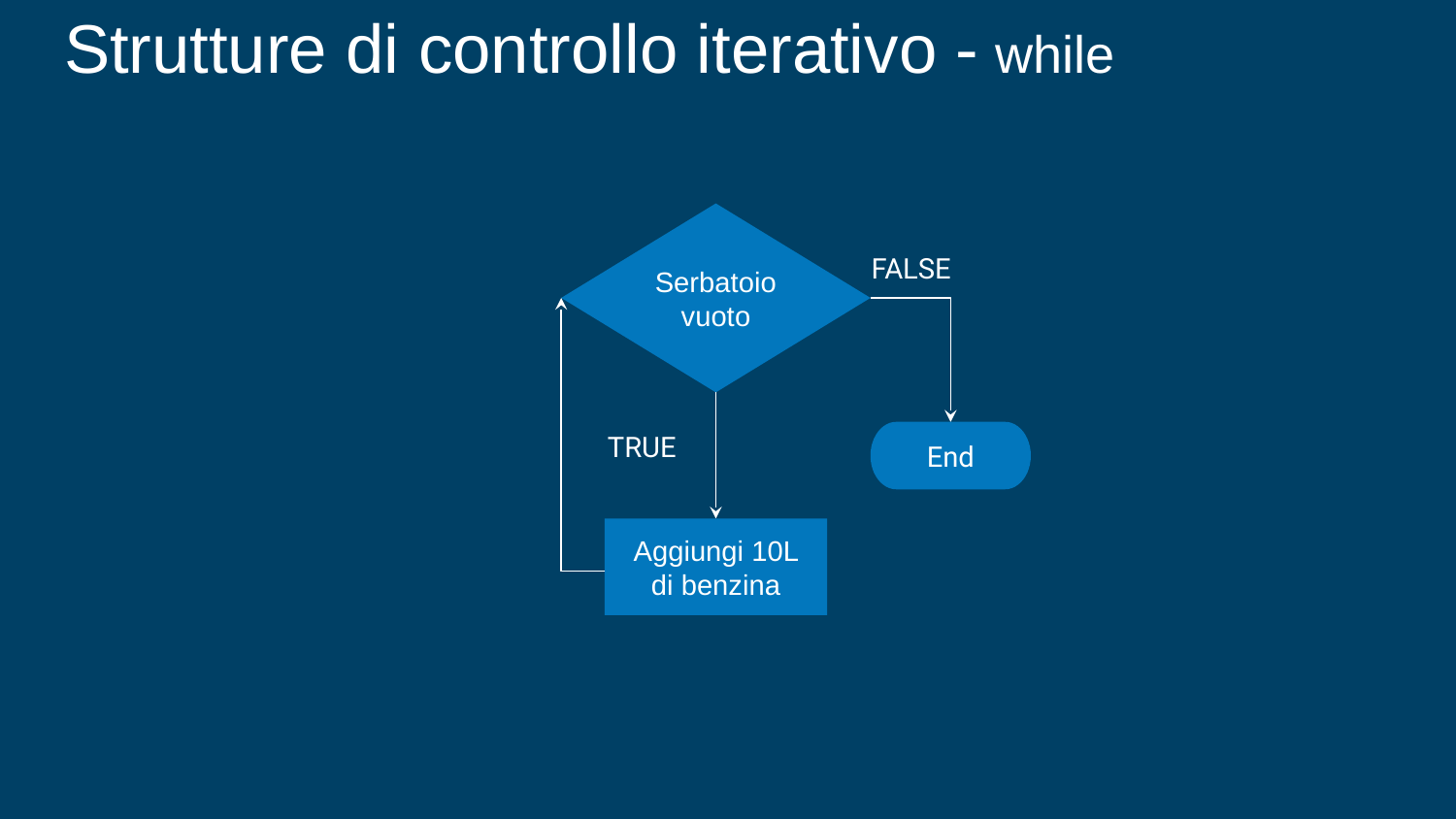

Strutture di controllo iterativo - while
Serbatoio vuoto
FALSE
TRUE
End
Aggiungi 10L di benzina